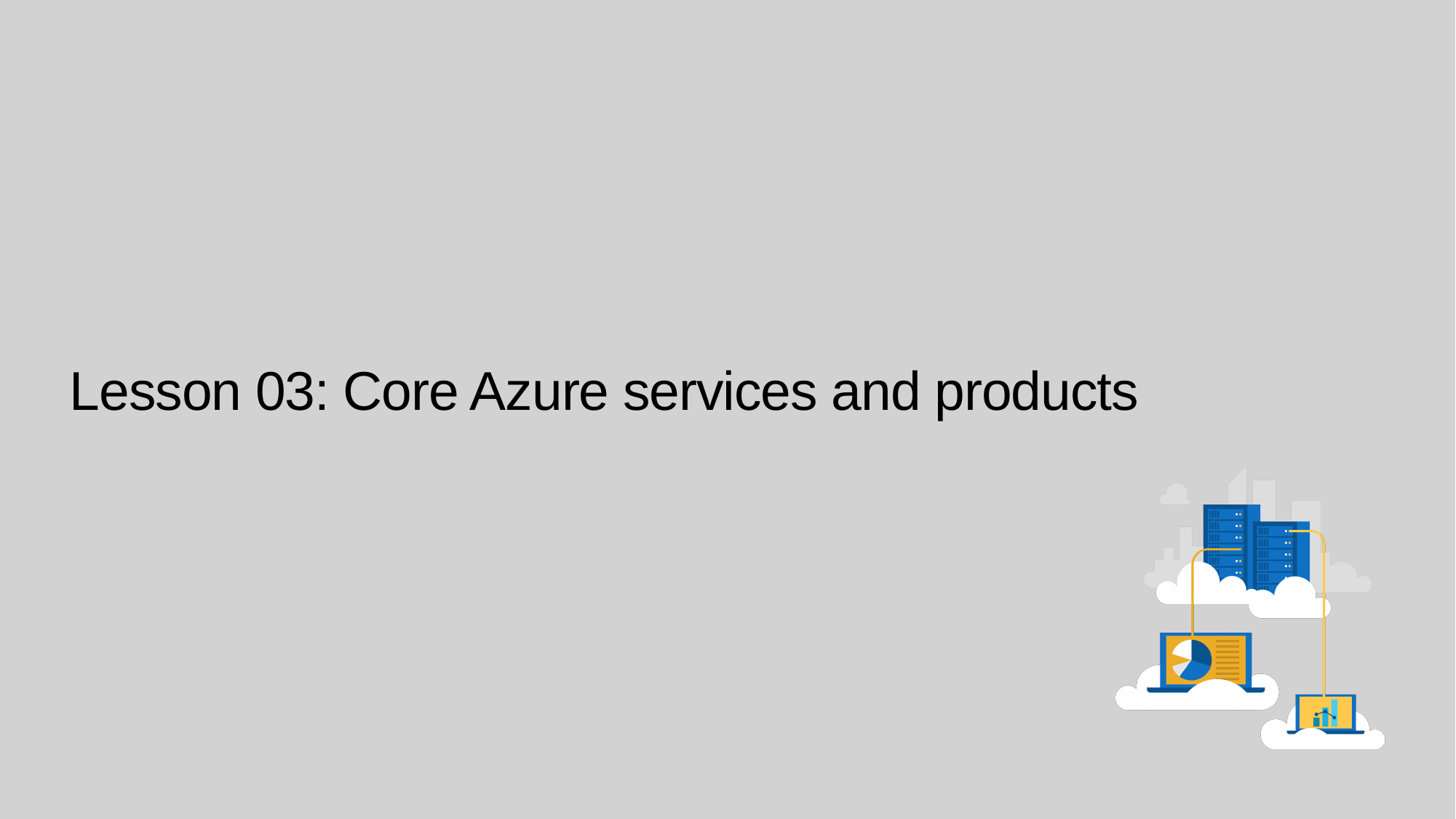

# Lesson 03: Core Azure services and products